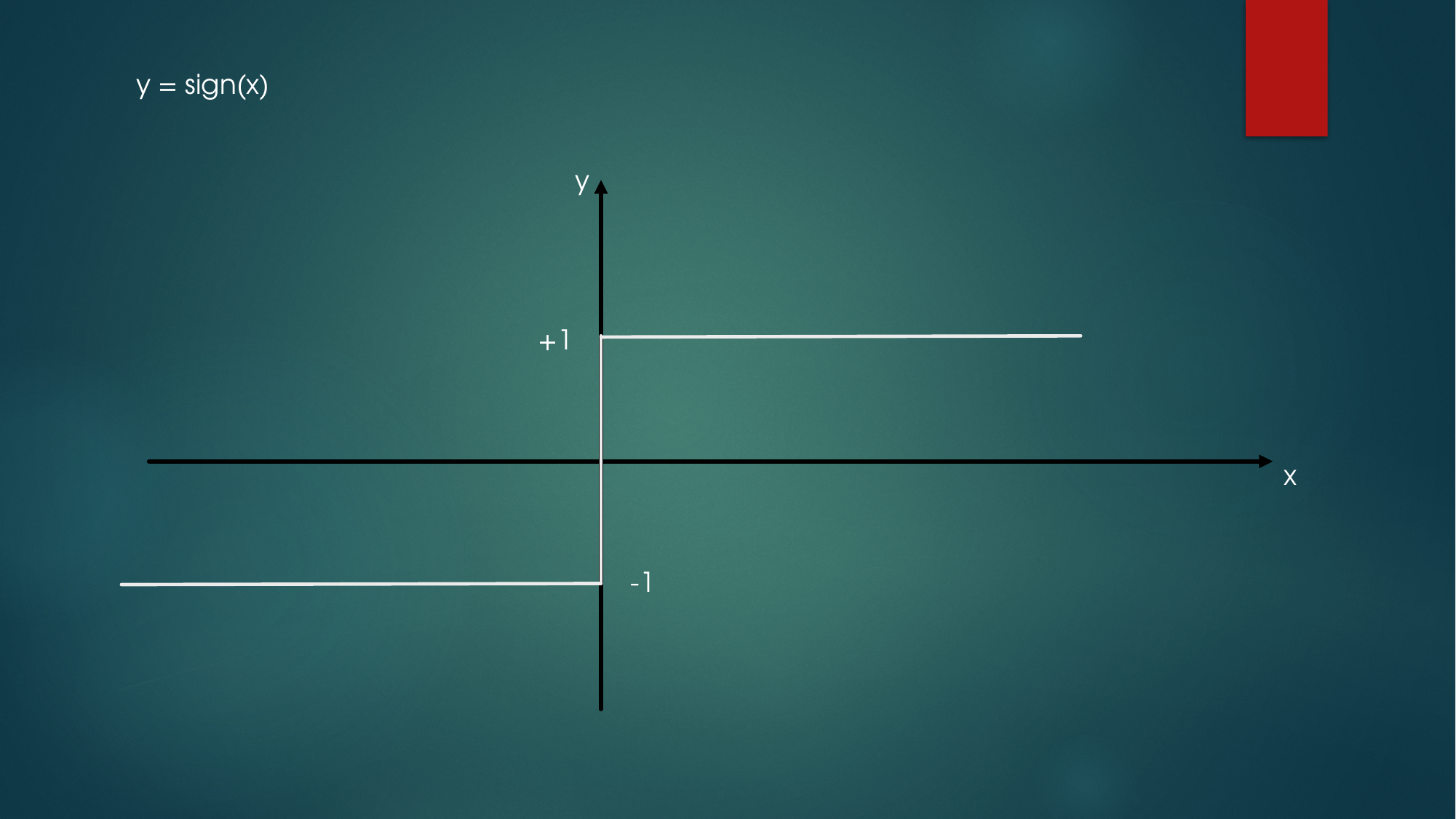

y = sign(x)
y
+1
x
-1